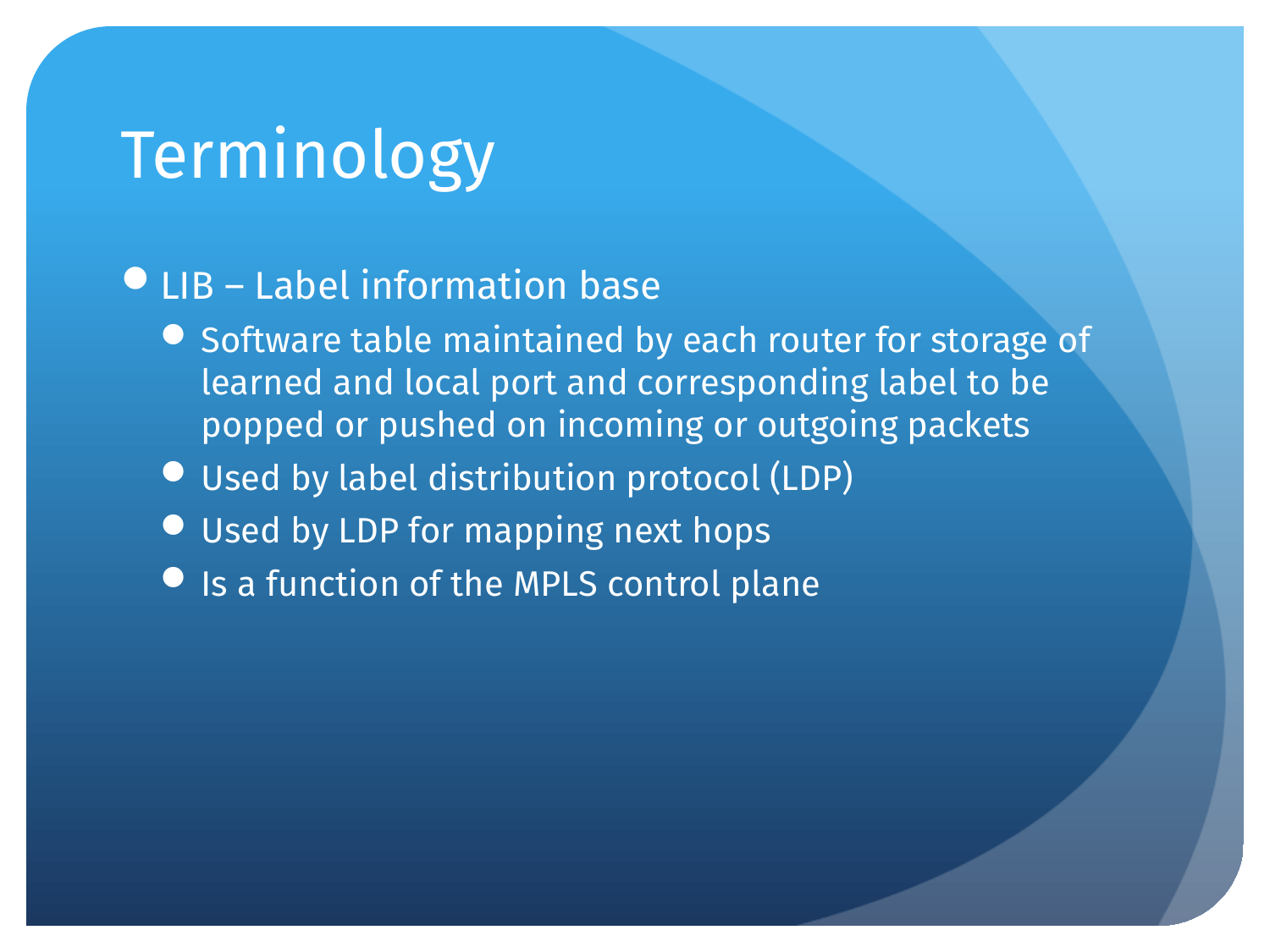

# Terminology
LIB – Label information base
Software table maintained by each router for storage of learned and local port and corresponding label to be popped or pushed on incoming or outgoing packets
Used by label distribution protocol (LDP)
Used by LDP for mapping next hops
Is a function of the MPLS control plane